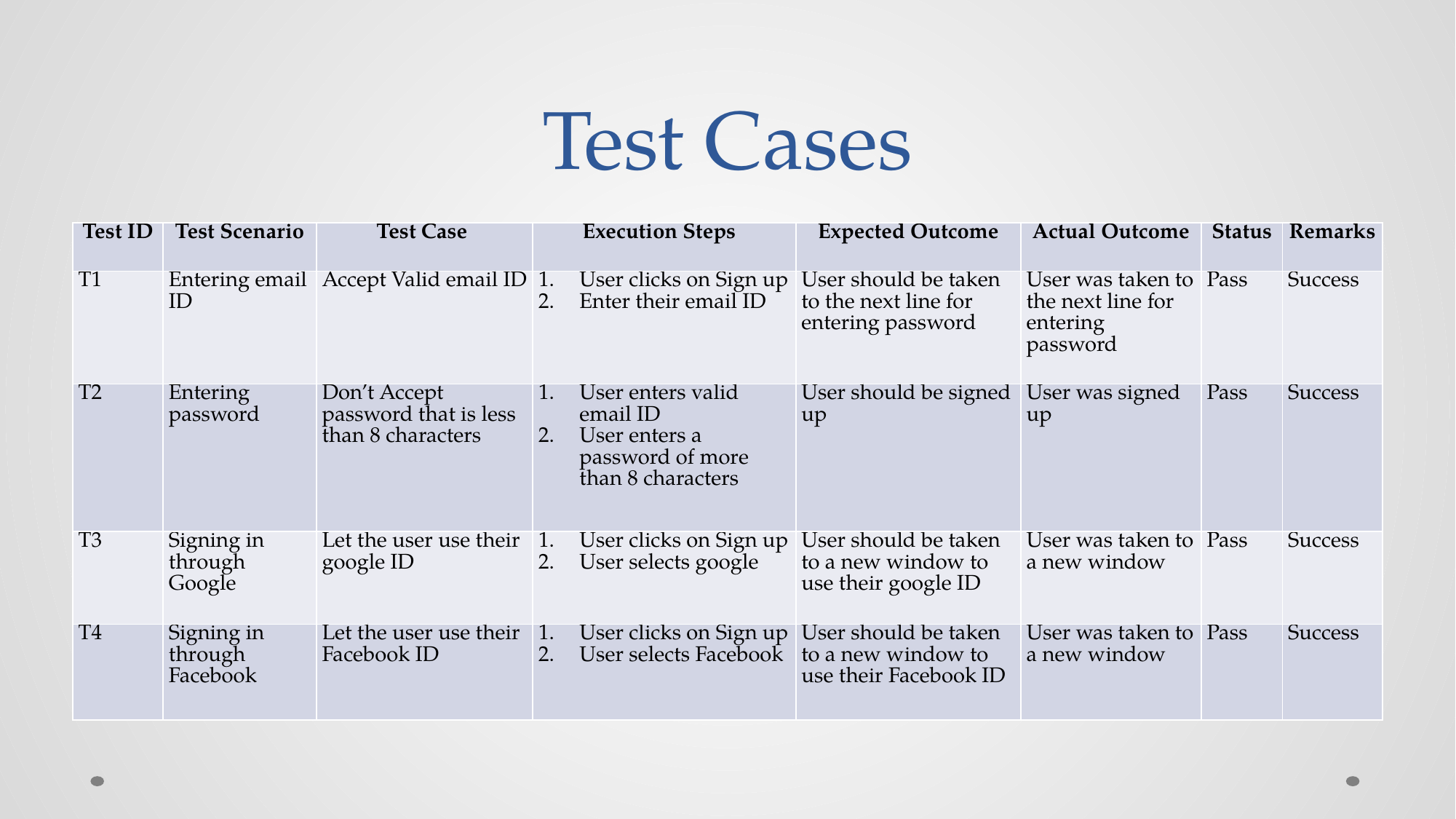

# Test Cases
| Test ID | Test Scenario | Test Case | Execution Steps | Expected Outcome | Actual Outcome | Status | Remarks |
| --- | --- | --- | --- | --- | --- | --- | --- |
| T1 | Entering email ID | Accept Valid email ID | User clicks on Sign up Enter their email ID | User should be taken to the next line for entering password | User was taken to the next line for entering password | Pass | Success |
| T2 | Entering password | Don’t Accept password that is less than 8 characters | User enters valid email ID User enters a password of more than 8 characters | User should be signed up | User was signed up | Pass | Success |
| T3 | Signing in through Google | Let the user use their google ID | User clicks on Sign up User selects google | User should be taken to a new window to use their google ID | User was taken to a new window | Pass | Success |
| T4 | Signing in through Facebook | Let the user use their Facebook ID | User clicks on Sign up User selects Facebook | User should be taken to a new window to use their Facebook ID | User was taken to a new window | Pass | Success |